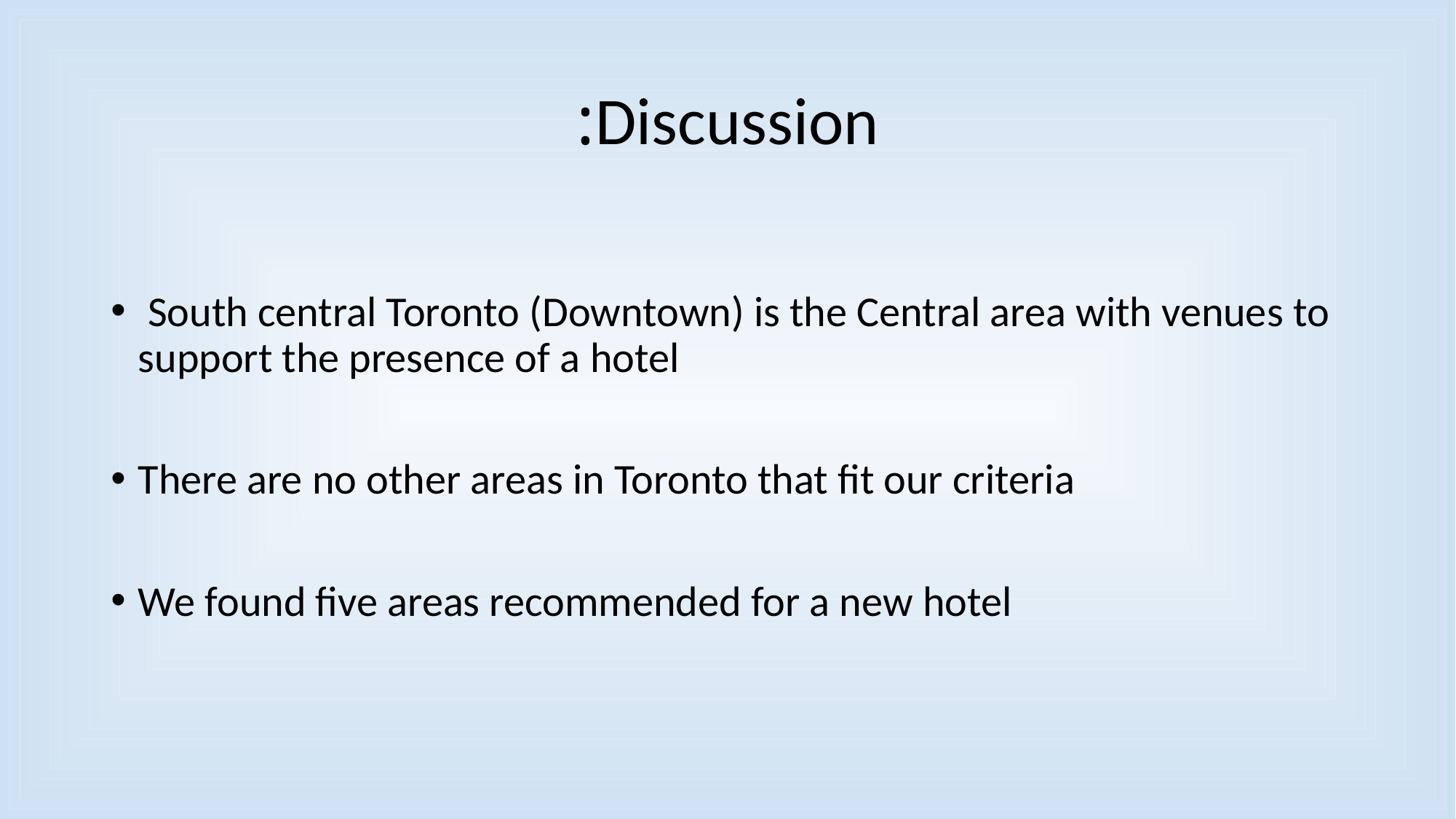

# Discussion:

 South central Toronto (Downtown) is the Central area with venues to support the presence of a hotel

There are no other areas in Toronto that fit our criteria

We found five areas recommended for a new hotel